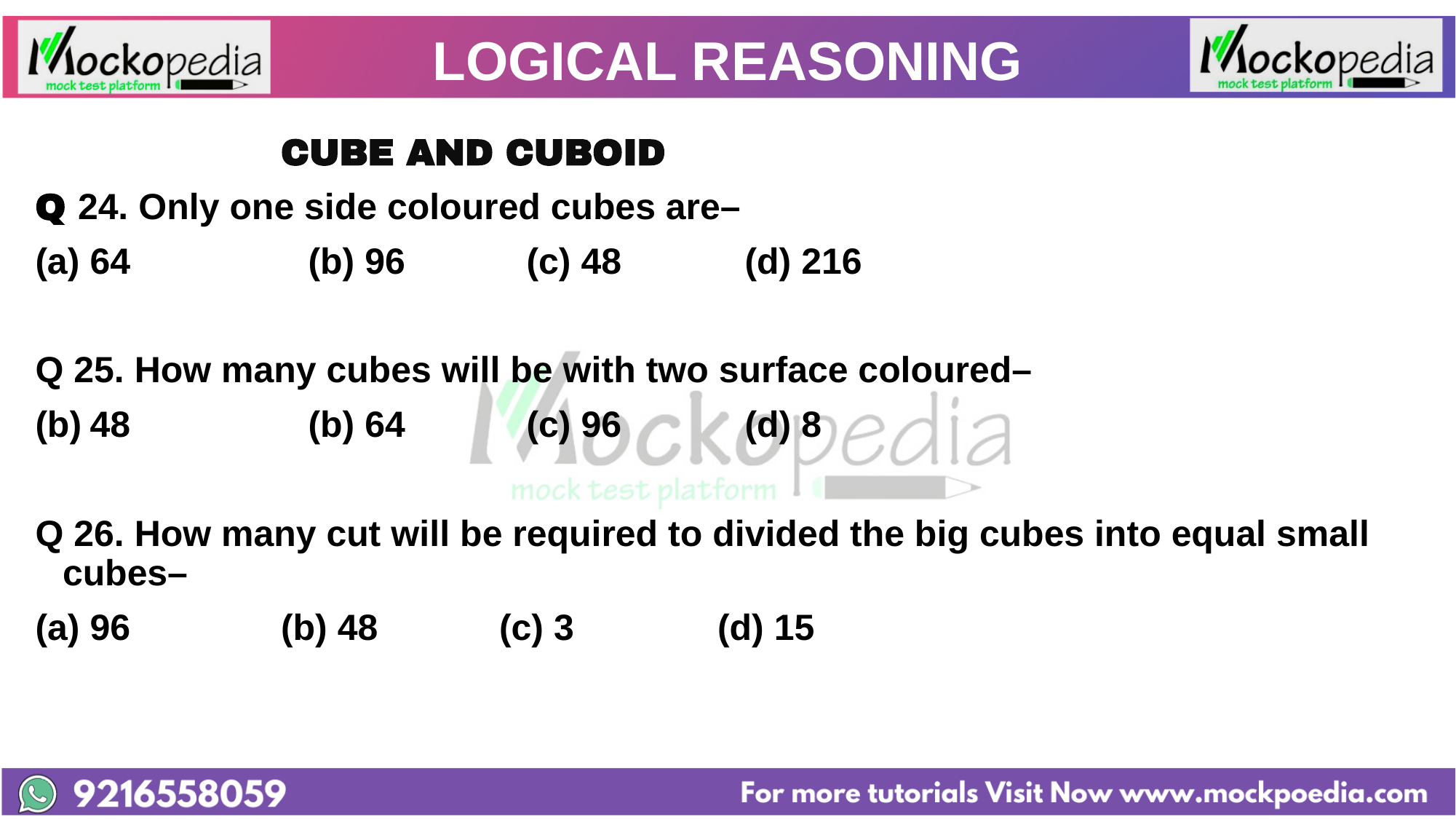

# LOGICAL REASONING
		 	CUBE AND CUBOID
Q 24. Only one side coloured cubes are–
64 		(b) 96 		(c) 48 		(d) 216

Q 25. How many cubes will be with two surface coloured–
48 		(b) 64 		(c) 96 		(d) 8

Q 26. How many cut will be required to divided the big cubes into equal small cubes–
(a) 96 		(b) 48 		(c) 3 		(d) 15